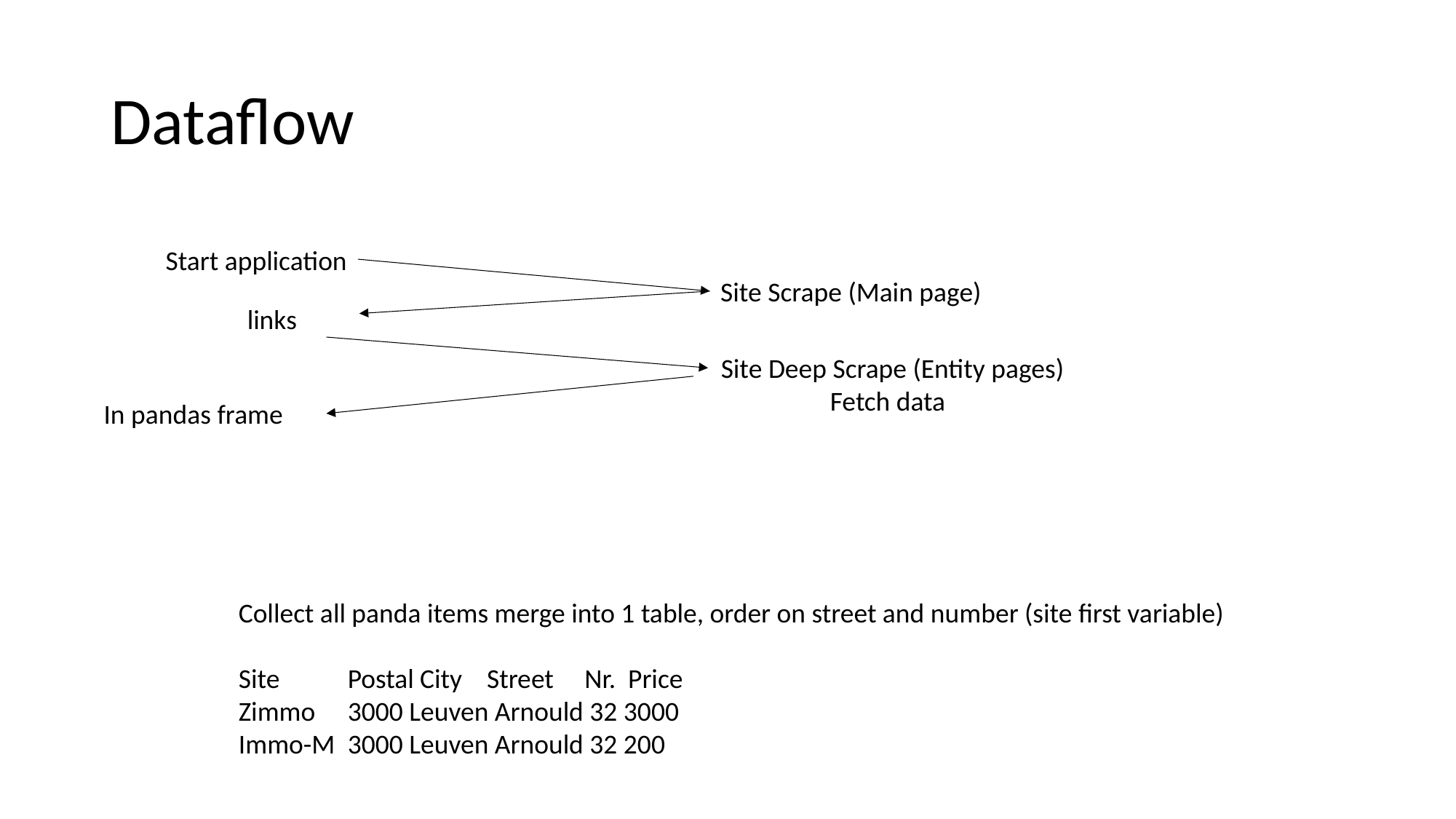

# Dataflow
Start application
Site Scrape (Main page)
links
Site Deep Scrape (Entity pages)
	Fetch data
In pandas frame
Collect all panda items merge into 1 table, order on street and number (site first variable)
Site	Postal City    Street     Nr.  Price
Zimmo	3000 Leuven Arnould 32 3000
Immo-M	3000 Leuven Arnould 32 200